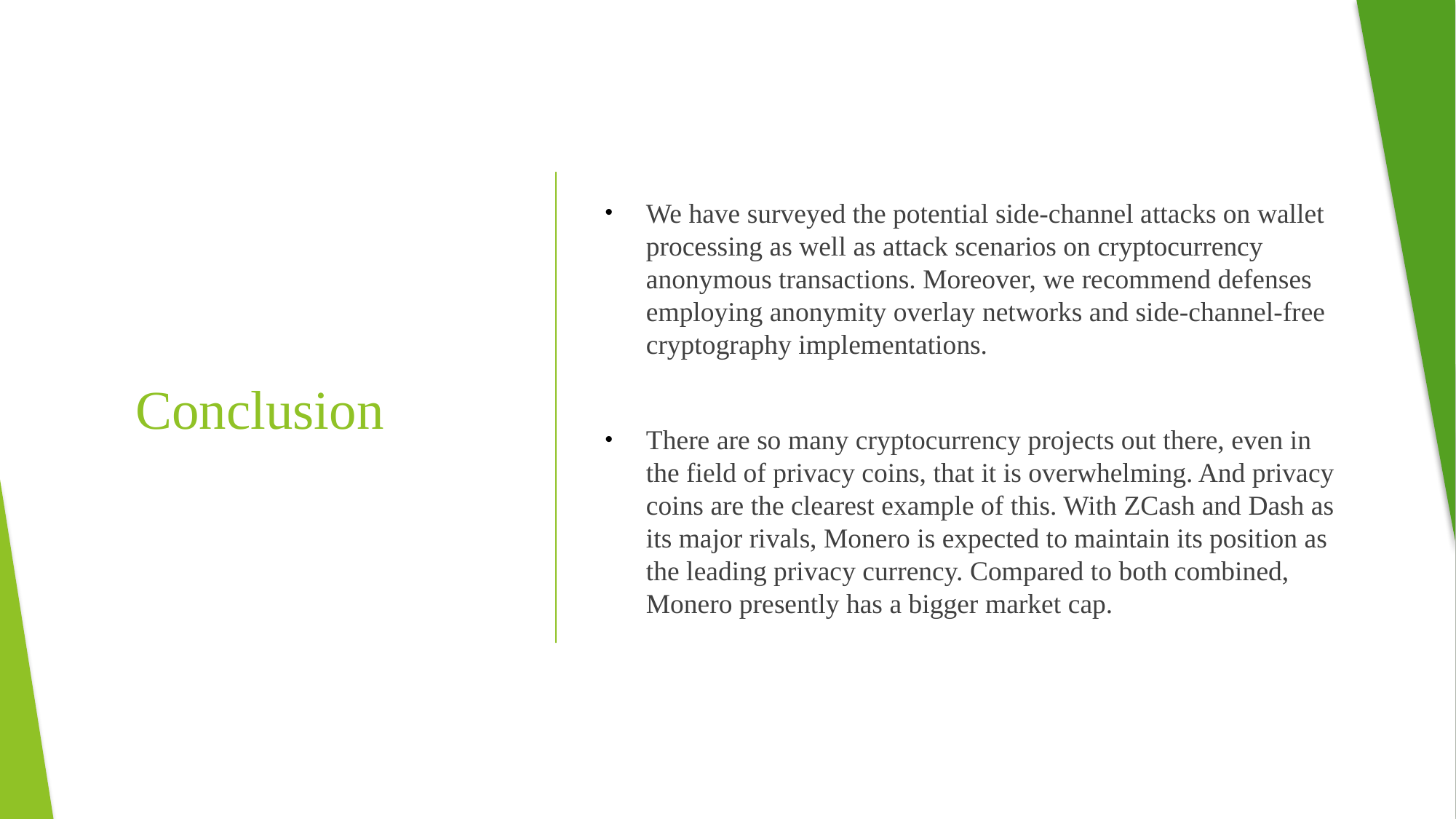

We have surveyed the potential side-channel attacks on wallet processing as well as attack scenarios on cryptocurrency anonymous transactions. Moreover, we recommend defenses employing anonymity overlay networks and side-channel-free cryptography implementations.

There are so many cryptocurrency projects out there, even in the field of privacy coins, that it is overwhelming. And privacy coins are the clearest example of this. With ZCash and Dash as its major rivals, Monero is expected to maintain its position as the leading privacy currency. Compared to both combined, Monero presently has a bigger market cap.
# Conclusion